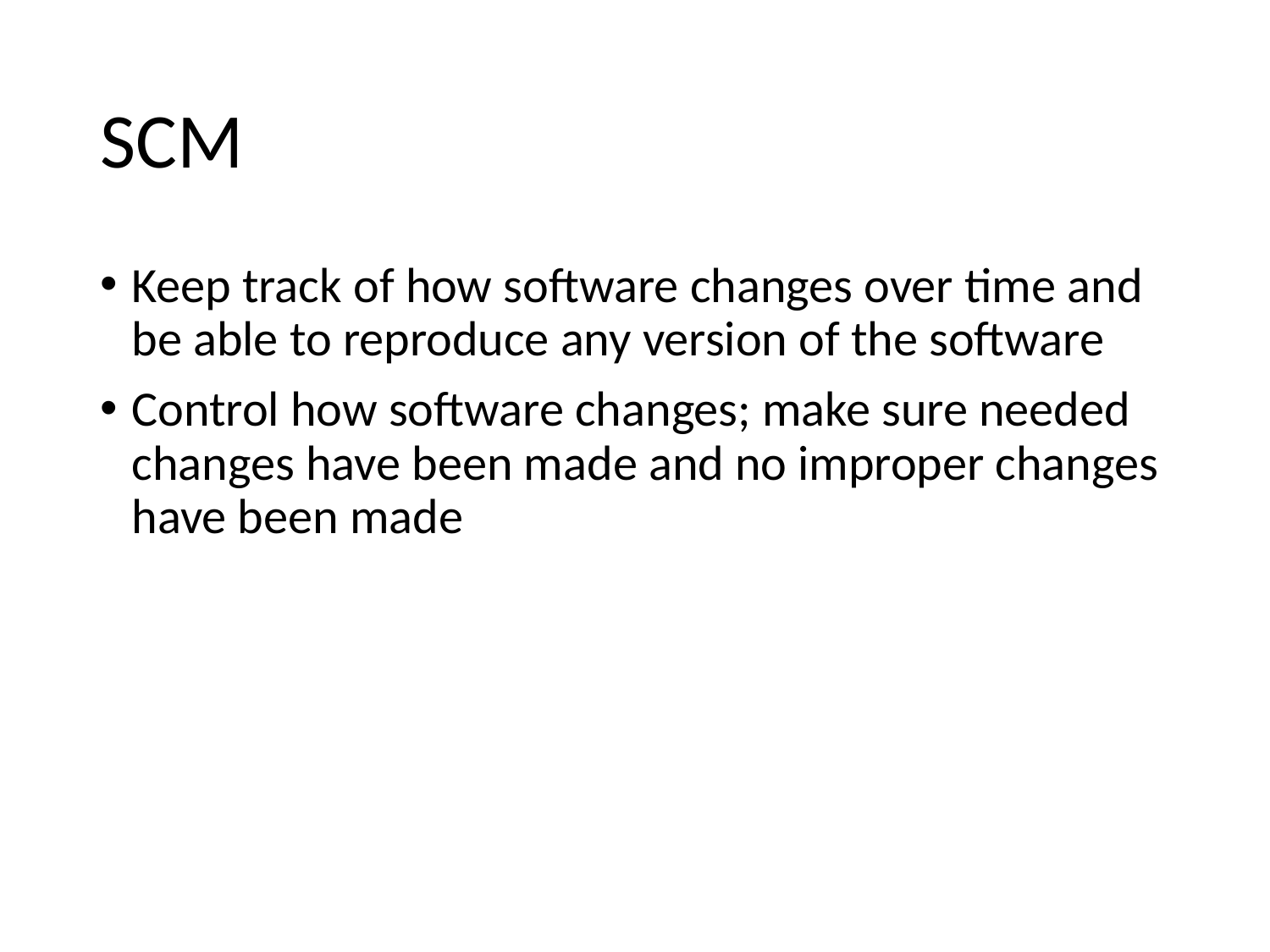

# SCM
Keep track of how software changes over time and be able to reproduce any version of the software
Control how software changes; make sure needed changes have been made and no improper changes have been made